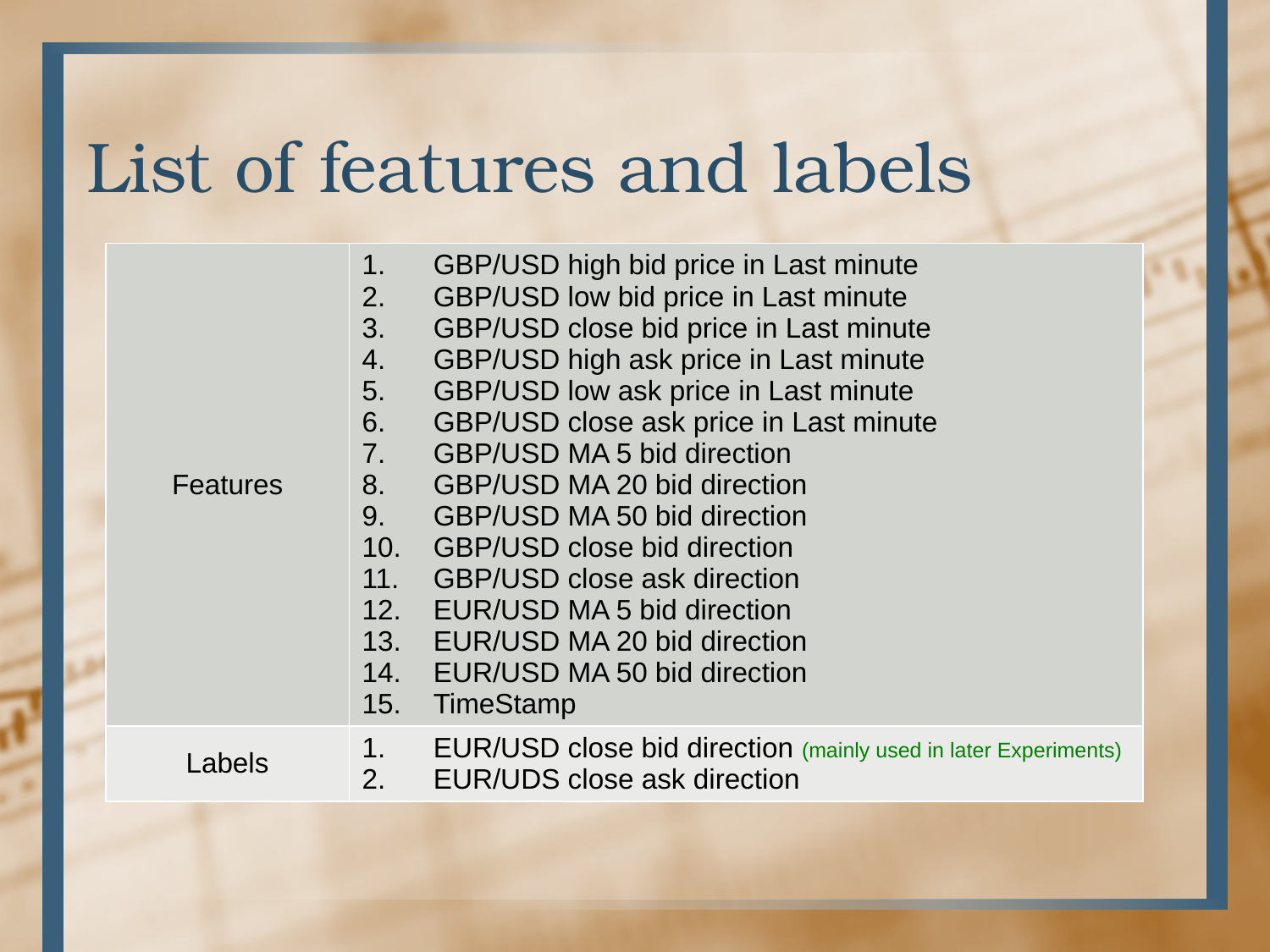

# List of features and labels
| Features | GBP/USD high bid price in Last minute GBP/USD low bid price in Last minute GBP/USD close bid price in Last minute GBP/USD high ask price in Last minute GBP/USD low ask price in Last minute GBP/USD close ask price in Last minute GBP/USD MA 5 bid direction GBP/USD MA 20 bid direction GBP/USD MA 50 bid direction GBP/USD close bid direction GBP/USD close ask direction EUR/USD MA 5 bid direction EUR/USD MA 20 bid direction EUR/USD MA 50 bid direction TimeStamp |
| --- | --- |
| Labels | EUR/USD close bid direction (mainly used in later Experiments) EUR/UDS close ask direction |